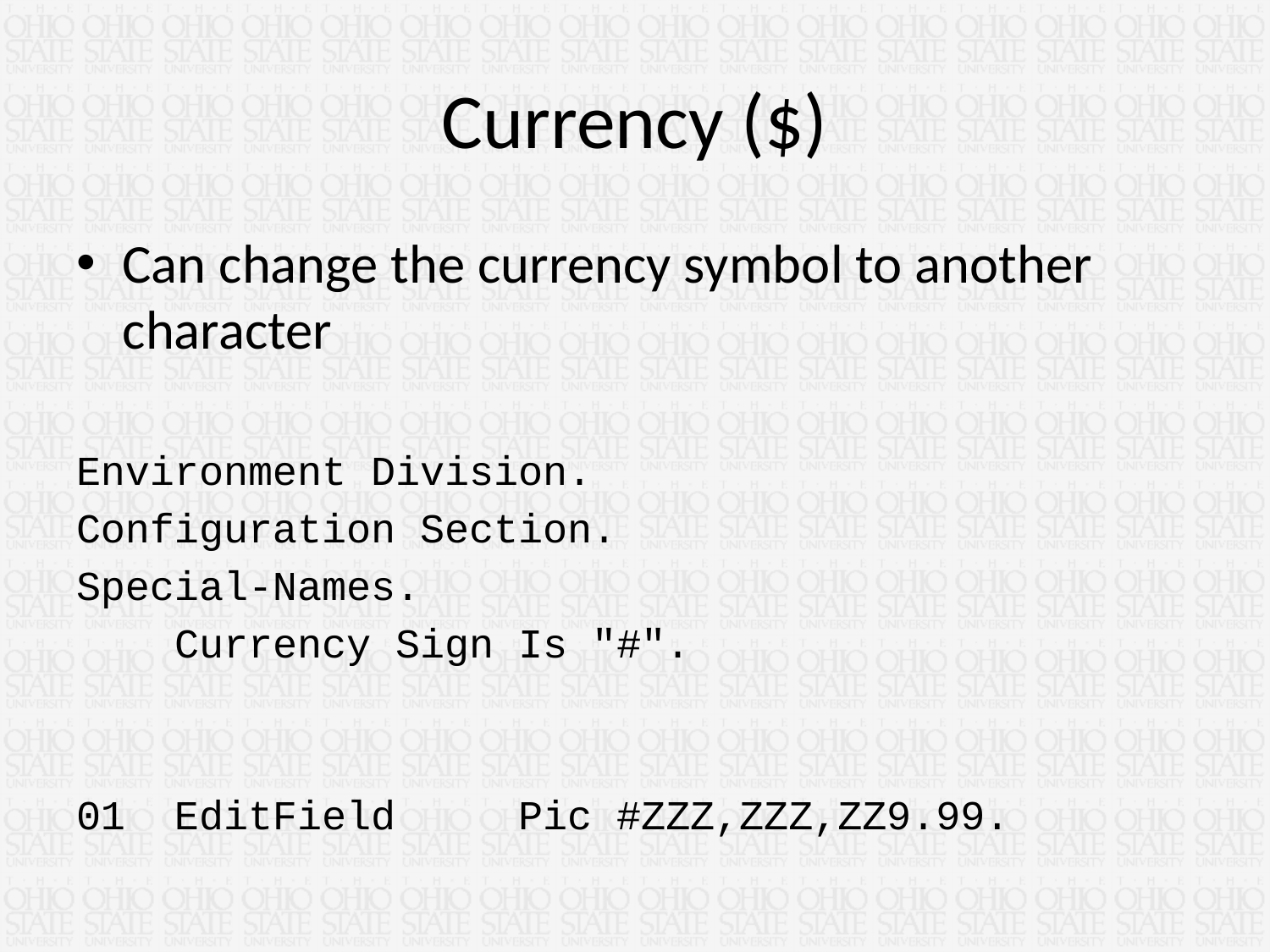

# Currency ($)
Can change the currency symbol to another character

Environment Division.
Configuration Section.
Special-Names.
    Currency Sign Is "#".

01  EditField     Pic #ZZZ,ZZZ,ZZ9.99.